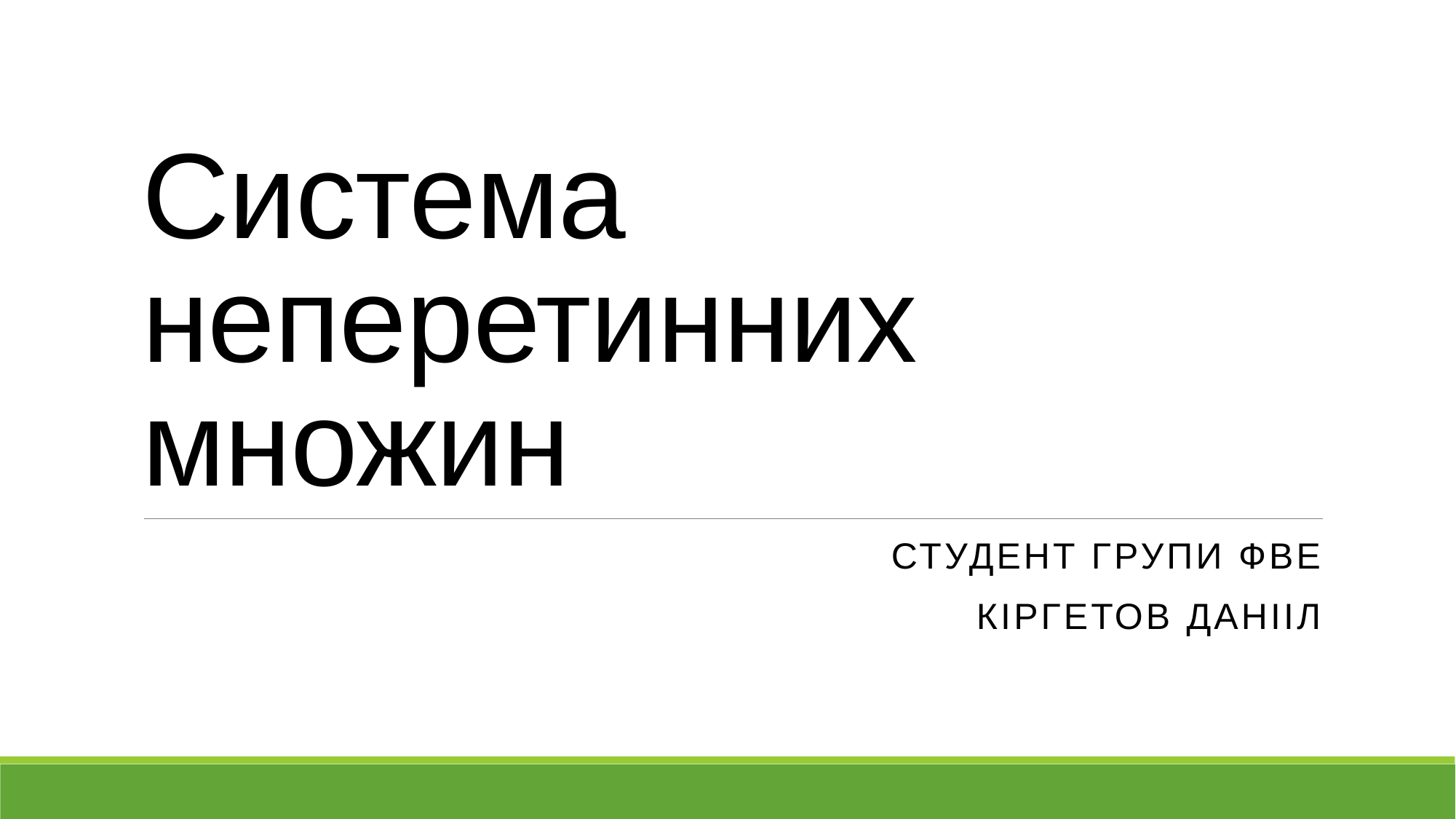

# Система неперетинних множин
Студент групи Фве
Кіргетов Данііл